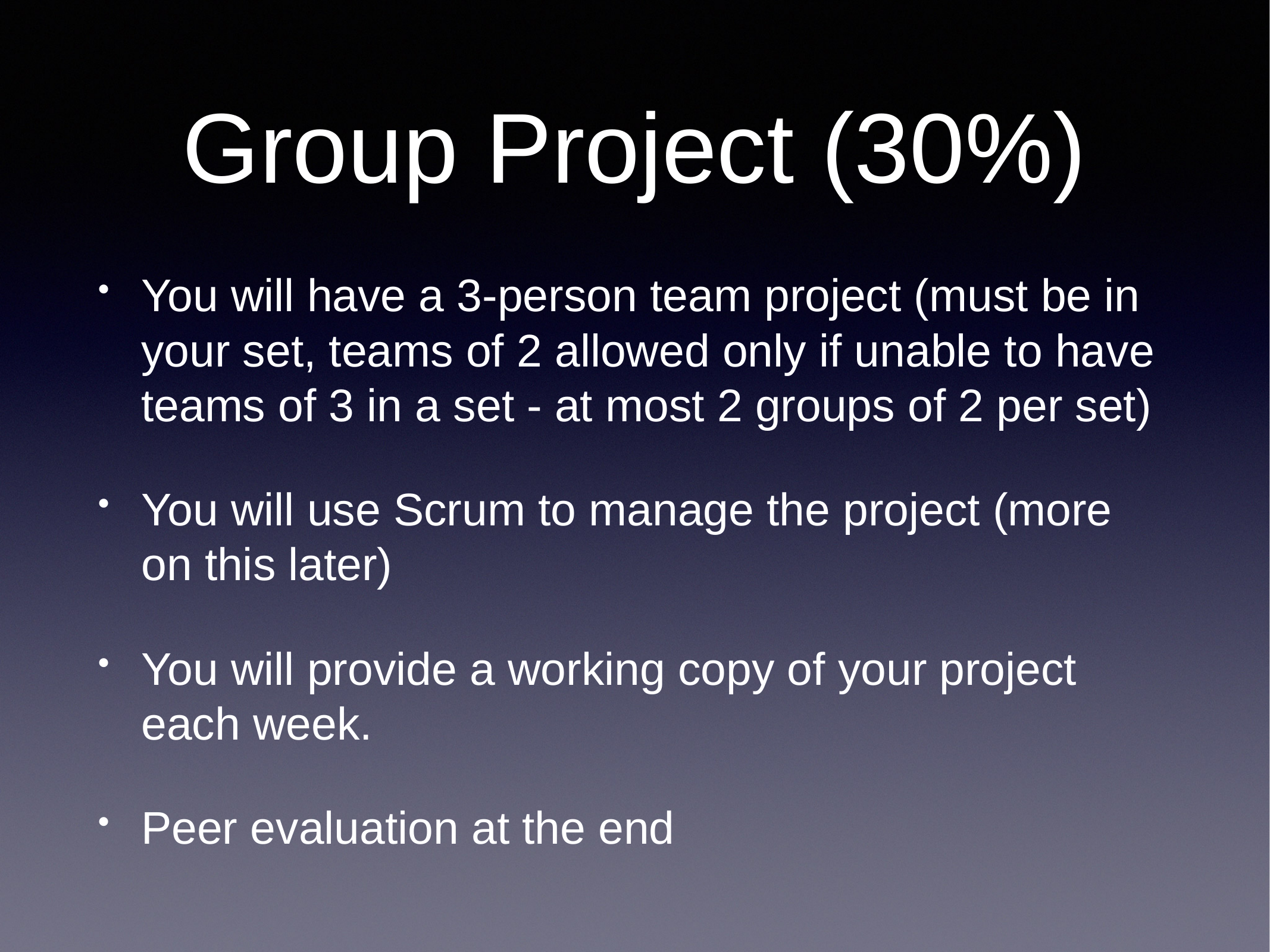

# Group Project (30%)
You will have a 3-person team project (must be in your set, teams of 2 allowed only if unable to have teams of 3 in a set - at most 2 groups of 2 per set)
You will use Scrum to manage the project (more on this later)
You will provide a working copy of your project each week.
Peer evaluation at the end